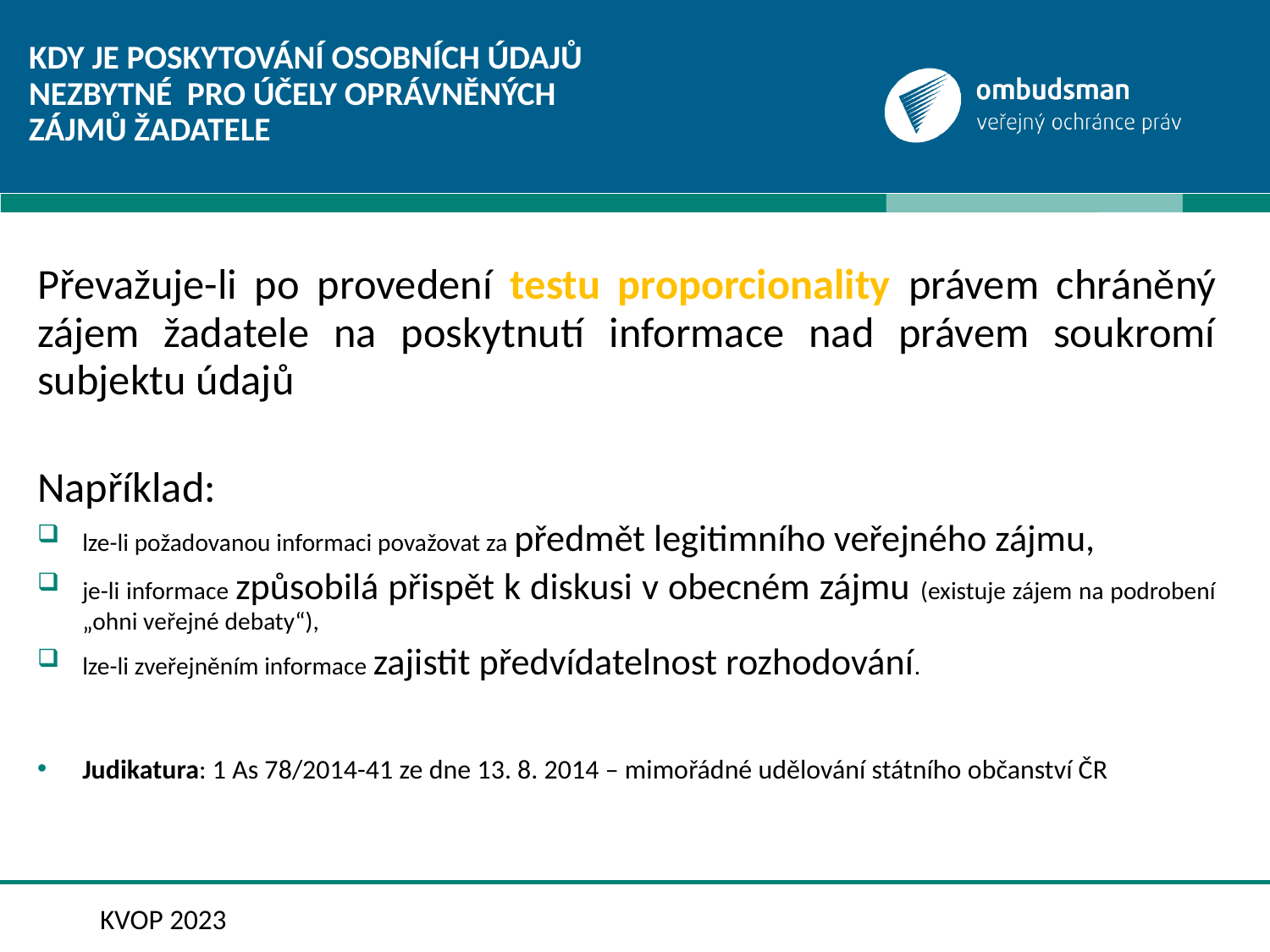

# Kdy je poskytování osobních údajů nezbytné  pro Účely oprávněných zájmů ŽADATELE
Převažuje-li po provedení testu proporcionality právem chráněný zájem žadatele na poskytnutí informace nad právem soukromí subjektu údajů

Například:
lze-li požadovanou informaci považovat za předmět legitimního veřejného zájmu,
je-li informace způsobilá přispět k diskusi v obecném zájmu (existuje zájem na podrobení „ohni veřejné debaty“),
lze-li zveřejněním informace zajistit předvídatelnost rozhodování.

Judikatura: 1 As 78/2014-41 ze dne 13. 8. 2014 – mimořádné udělování státního občanství ČR

KVOP 2023